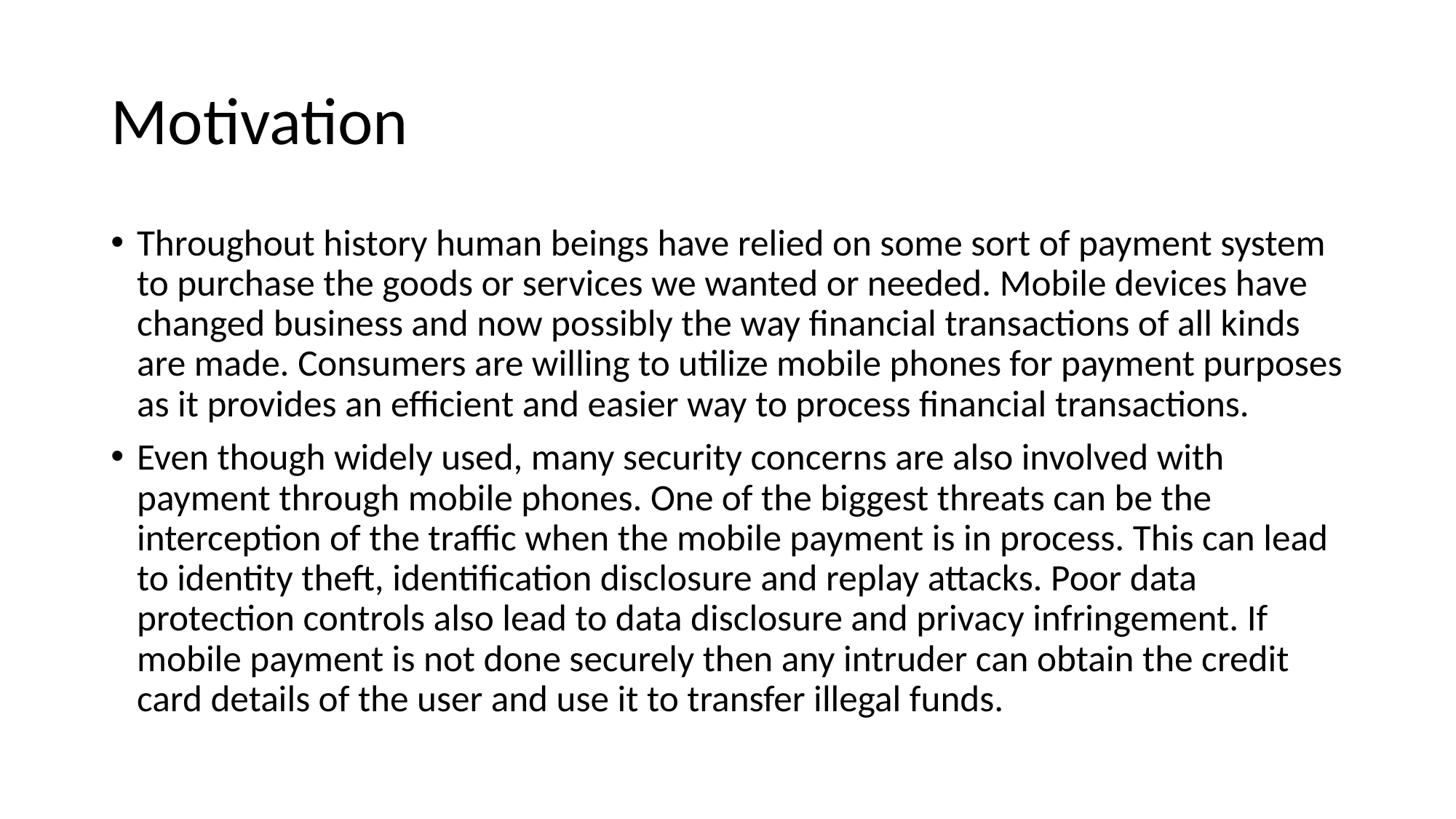

# Motivation
Throughout history human beings have relied on some sort of payment system to purchase the goods or services we wanted or needed. Mobile devices have changed business and now possibly the way financial transactions of all kinds are made. Consumers are willing to utilize mobile phones for payment purposes as it provides an efficient and easier way to process financial transactions.
Even though widely used, many security concerns are also involved with payment through mobile phones. One of the biggest threats can be the interception of the traffic when the mobile payment is in process. This can lead to identity theft, identification disclosure and replay attacks. Poor data protection controls also lead to data disclosure and privacy infringement. If mobile payment is not done securely then any intruder can obtain the credit card details of the user and use it to transfer illegal funds.